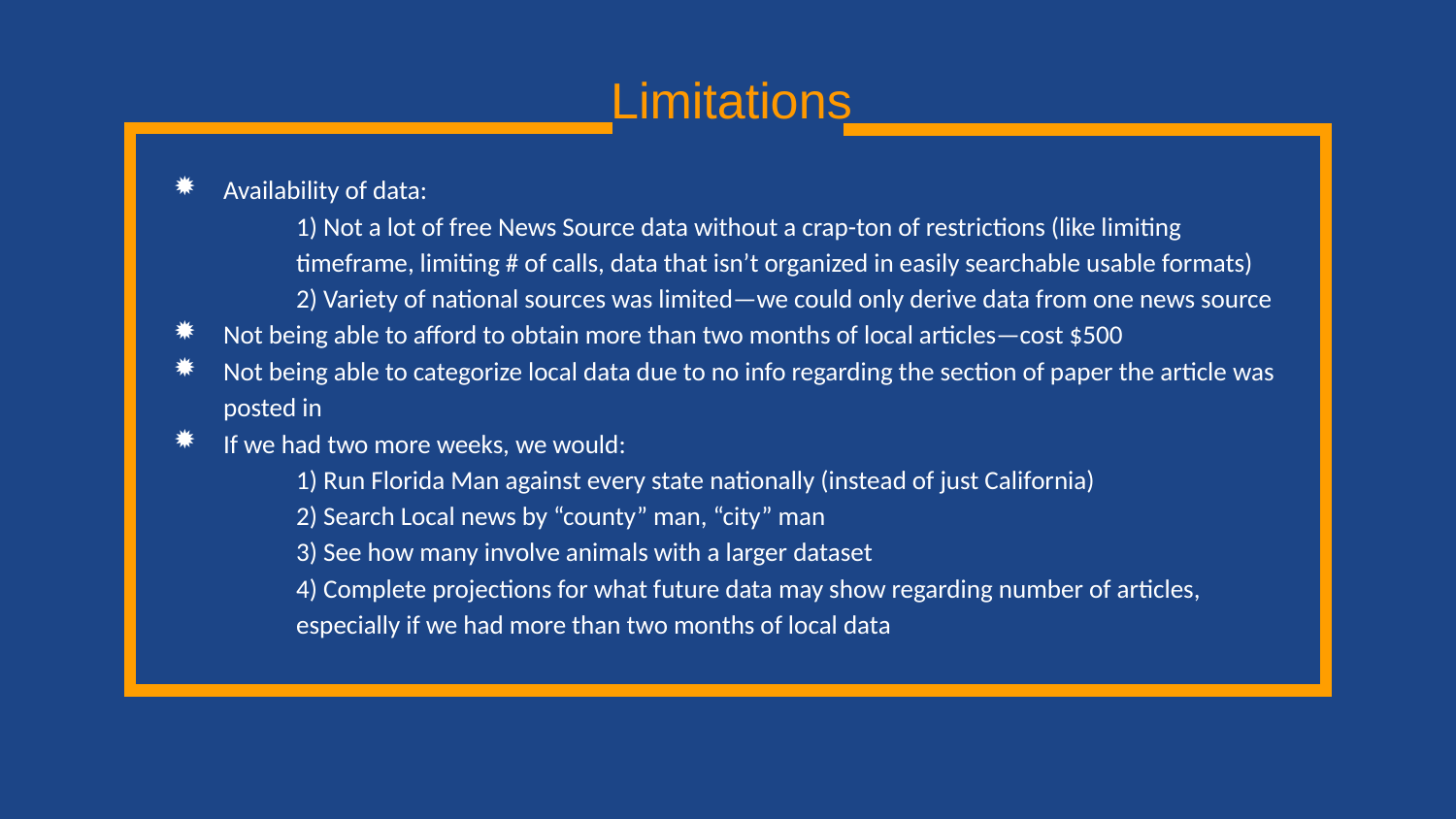

Limitations

Availability of data:
1) Not a lot of free News Source data without a crap-ton of restrictions (like limiting timeframe, limiting # of calls, data that isn’t organized in easily searchable usable formats)
2) Variety of national sources was limited—we could only derive data from one news source
Not being able to afford to obtain more than two months of local articles—cost $500
Not being able to categorize local data due to no info regarding the section of paper the article was posted in
If we had two more weeks, we would:
1) Run Florida Man against every state nationally (instead of just California)
2) Search Local news by “county” man, “city” man
3) See how many involve animals with a larger dataset
4) Complete projections for what future data may show regarding number of articles, especially if we had more than two months of local data